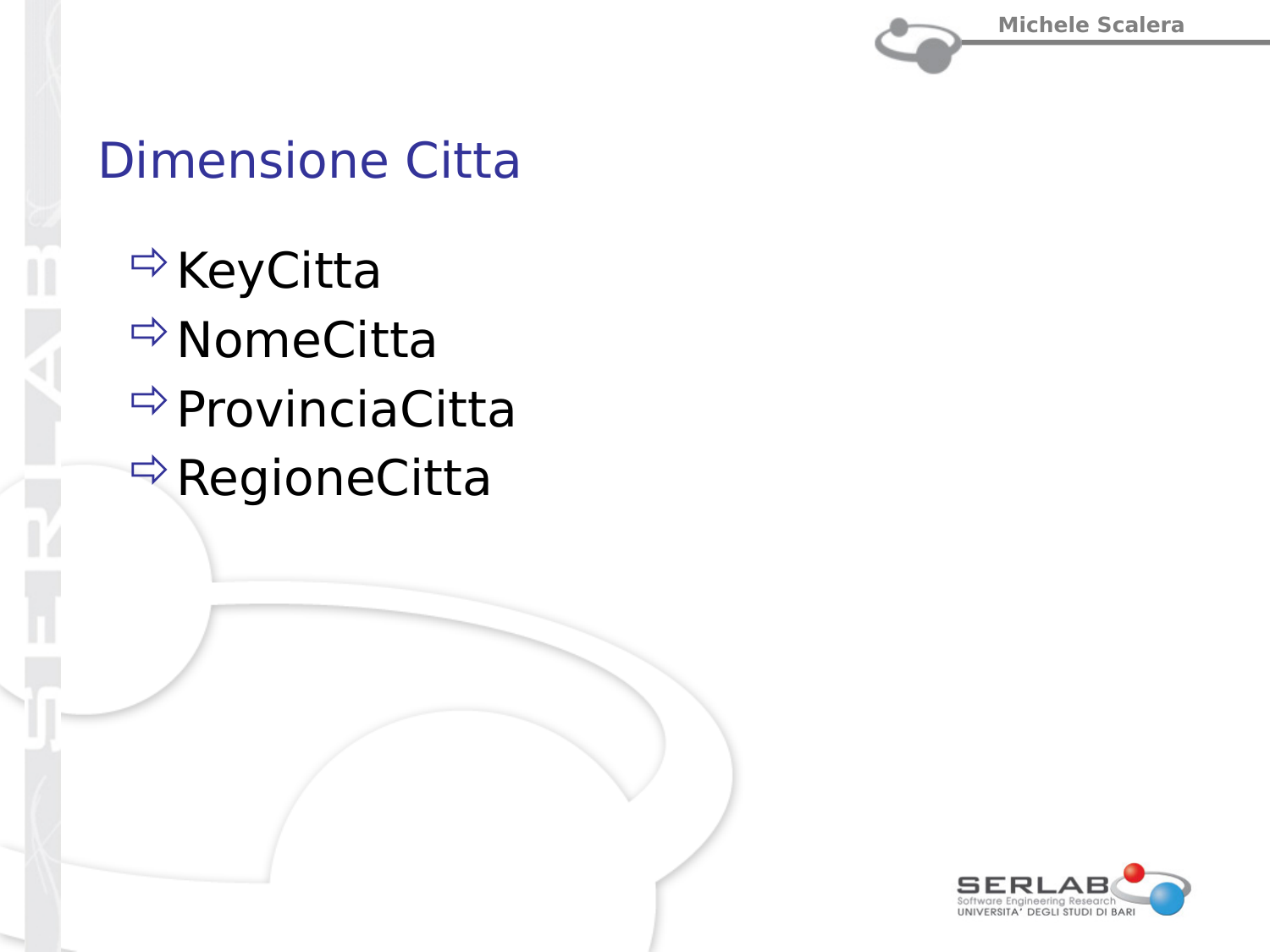

# Dimensione Citta
KeyCitta
NomeCitta
ProvinciaCitta
RegioneCitta